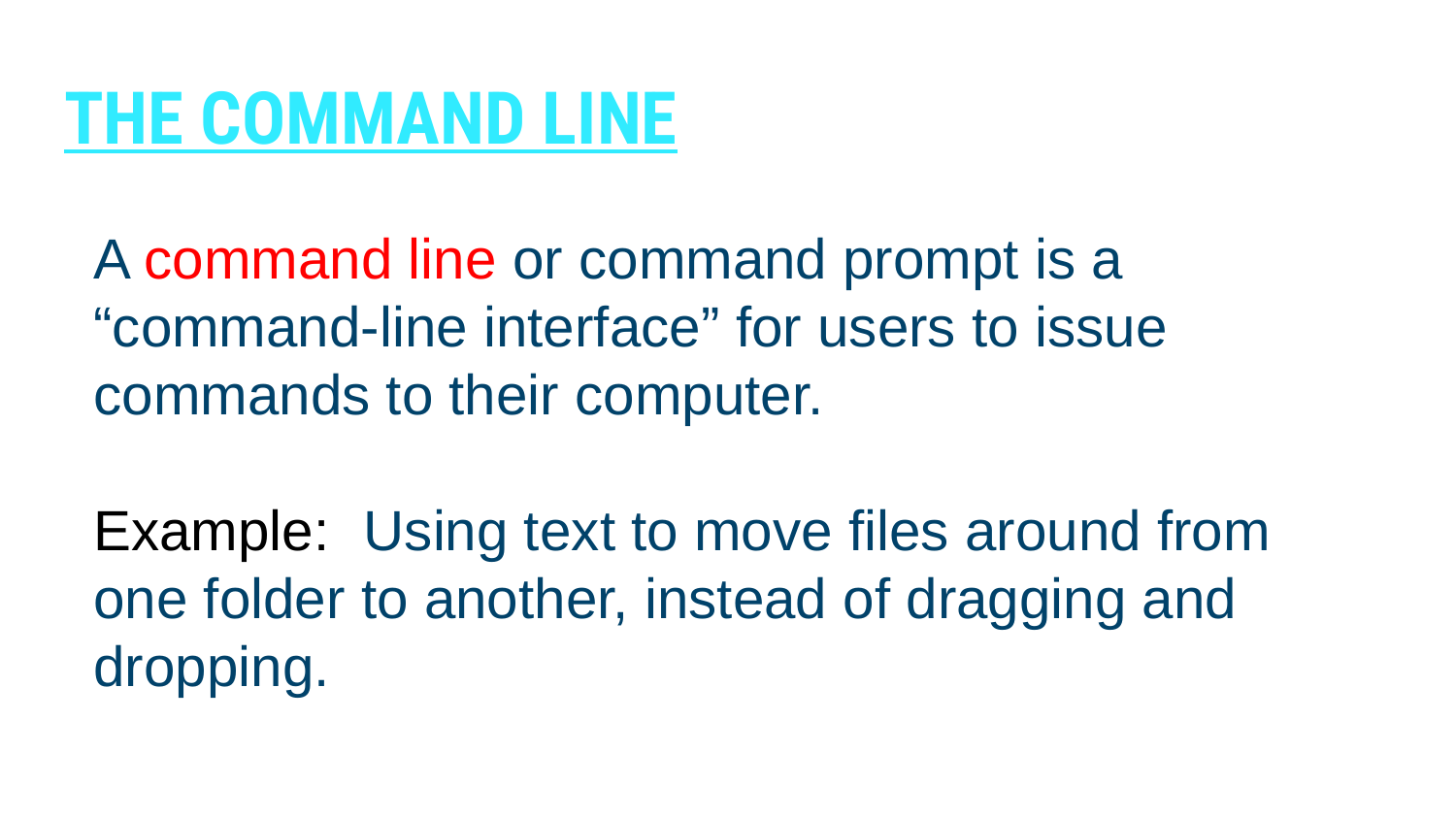

# THE COMMAND LINE
A command line or command prompt is a “command-line interface” for users to issue commands to their computer.

Example: Using text to move files around from one folder to another, instead of dragging and dropping.